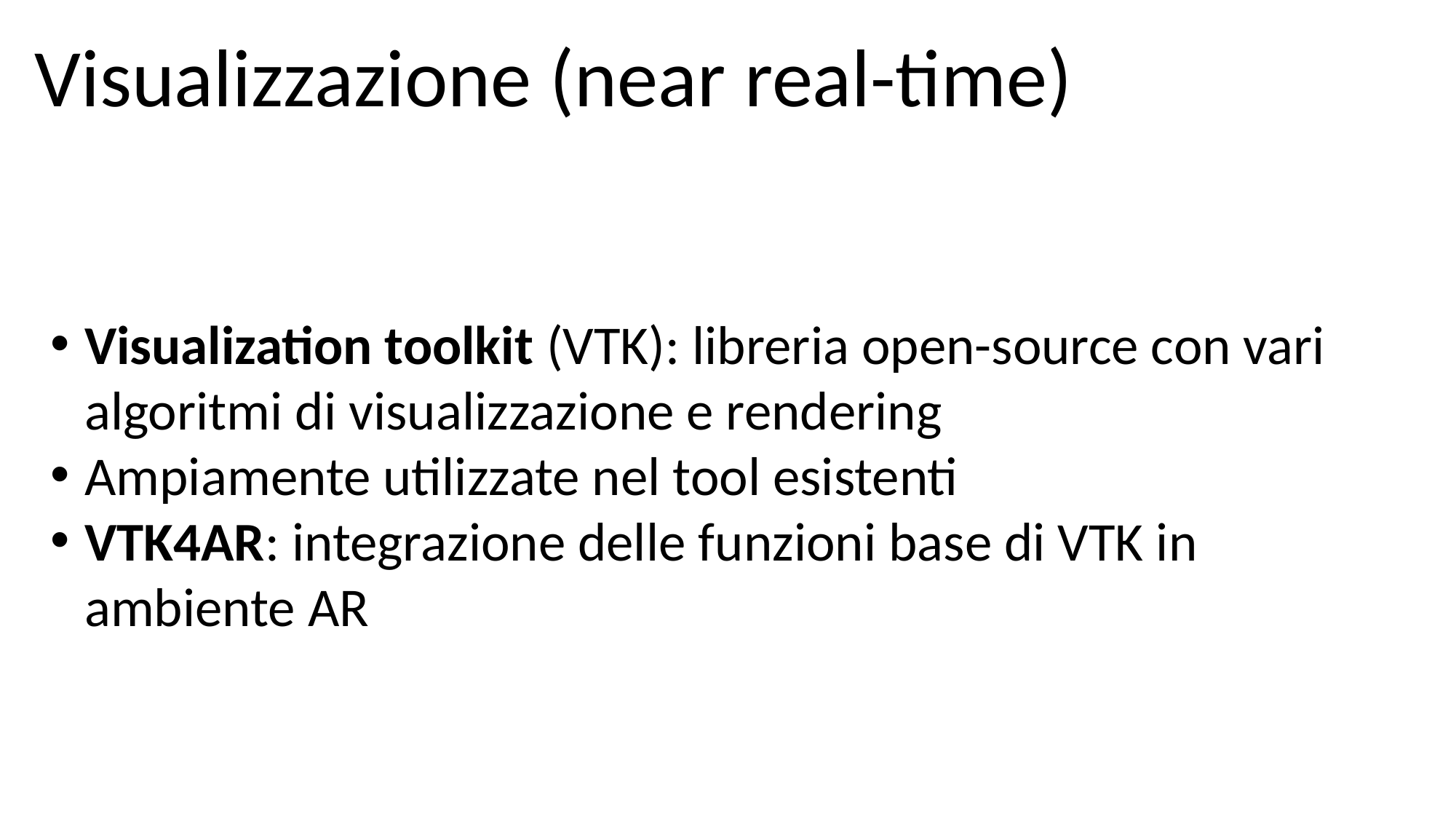

Visualizzazione (near real-time)
Visualization toolkit (VTK): libreria open-source con vari algoritmi di visualizzazione e rendering
Ampiamente utilizzate nel tool esistenti
VTK4AR: integrazione delle funzioni base di VTK in ambiente AR